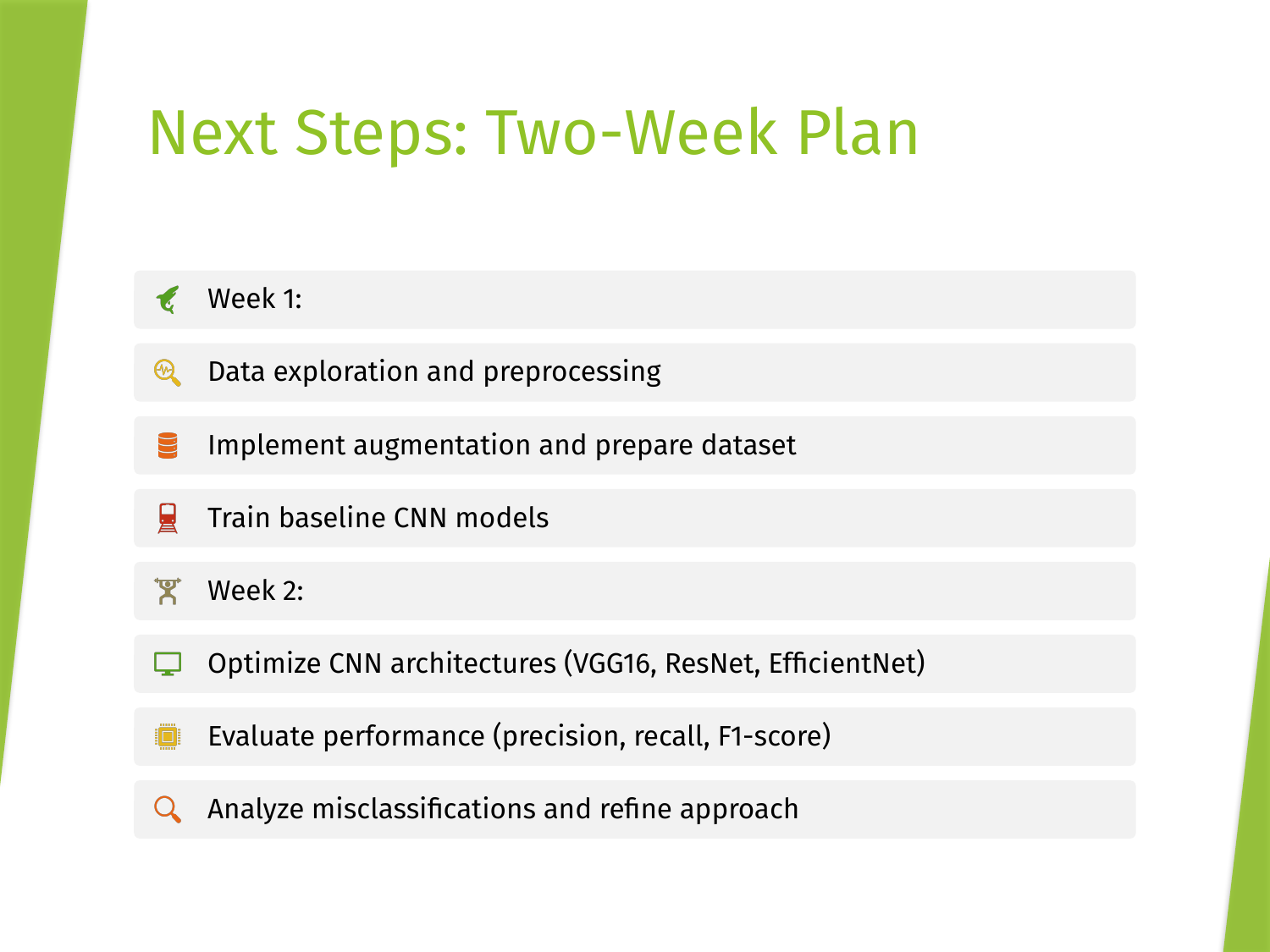

# Next Steps: Two-Week Plan
Week 1:
Data exploration and preprocessing
Implement augmentation and prepare dataset
Train baseline CNN models
Week 2:
Optimize CNN architectures (VGG16, ResNet, EfficientNet)
Evaluate performance (precision, recall, F1-score)
Analyze misclassifications and refine approach